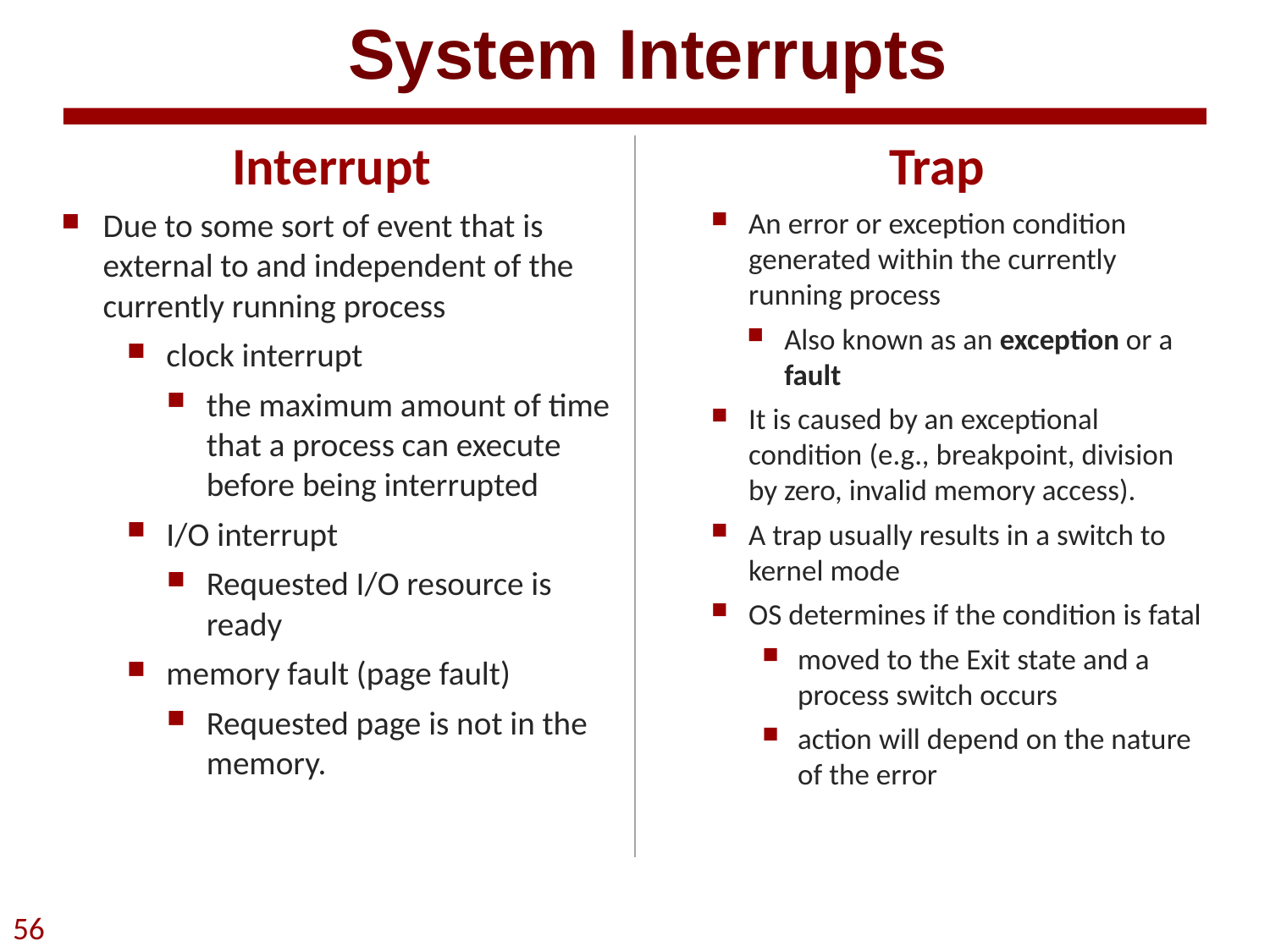

# System Interrupts
Trap
Interrupt
Due to some sort of event that is external to and independent of the currently running process
clock interrupt
the maximum amount of time that a process can execute before being interrupted
I/O interrupt
Requested I/O resource is ready
memory fault (page fault)
Requested page is not in the memory.
An error or exception condition generated within the currently running process
Also known as an exception or a fault
It is caused by an exceptional condition (e.g., breakpoint, division by zero, invalid memory access).
A trap usually results in a switch to kernel mode
OS determines if the condition is fatal
moved to the Exit state and a process switch occurs
action will depend on the nature of the error
56